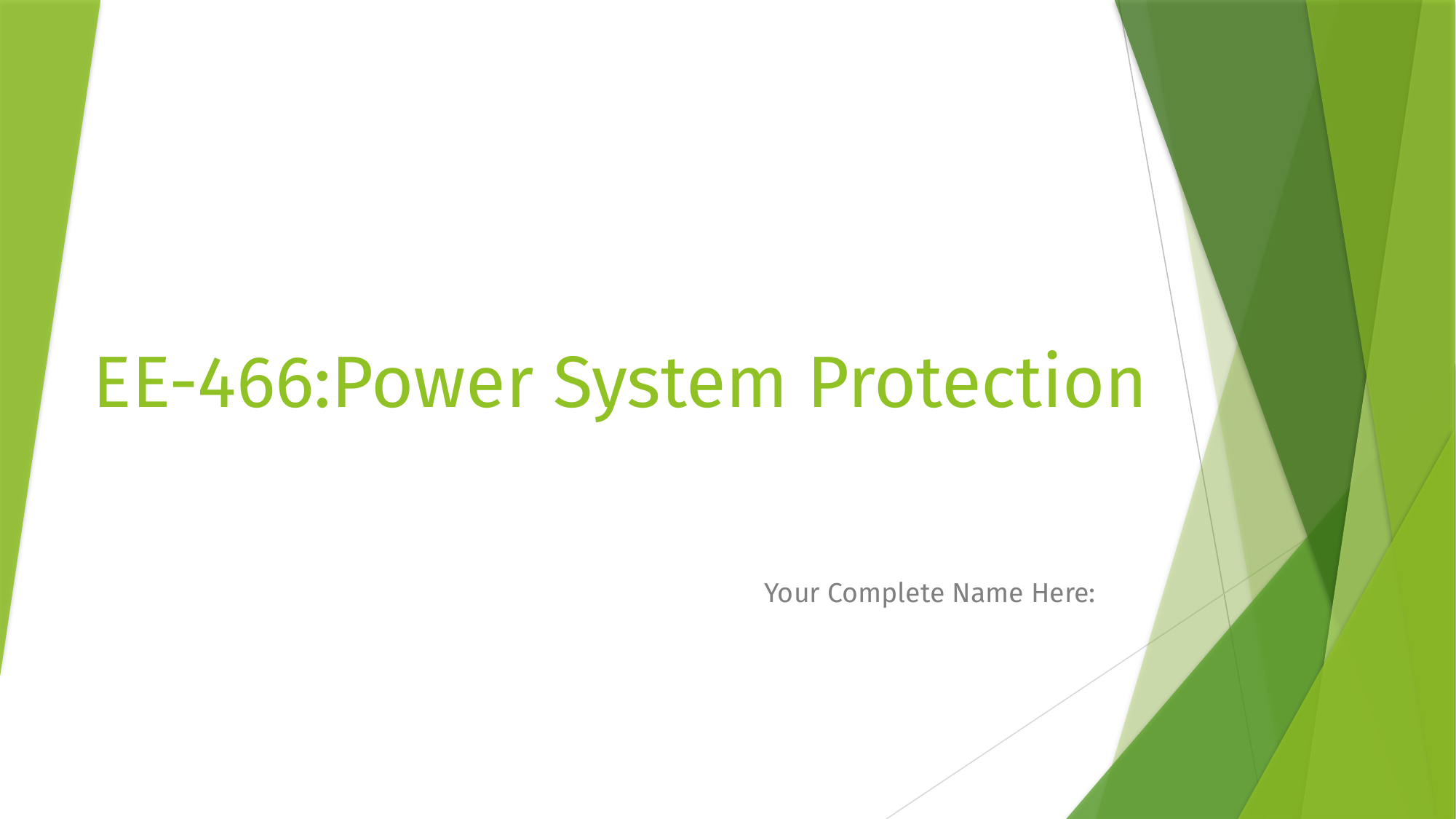

# EE-466:Power System Protection
Your Complete Name Here: